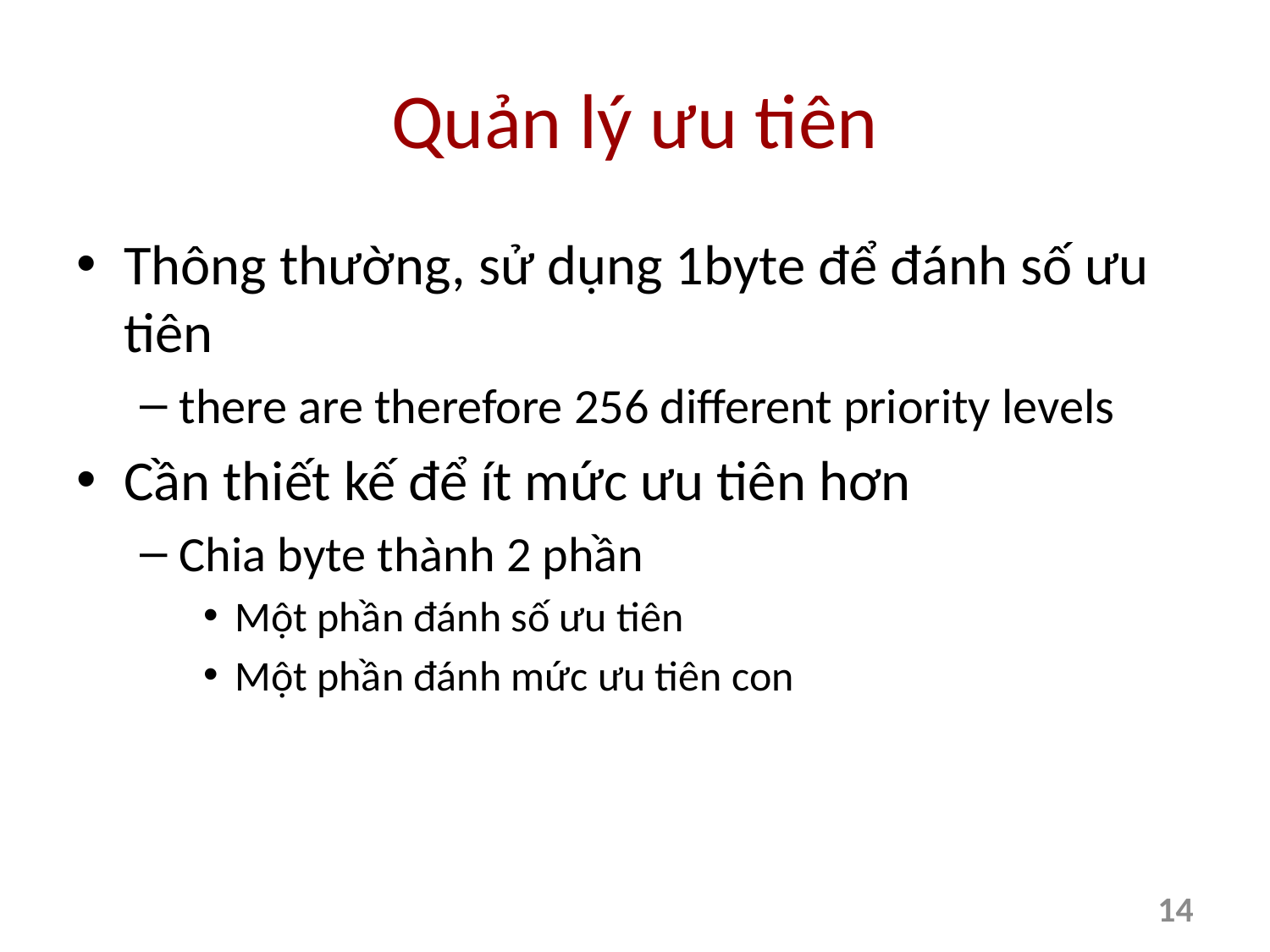

# Quản lý ưu tiên
Thông thường, sử dụng 1byte để đánh số ưu tiên
there are therefore 256 different priority levels
Cần thiết kế để ít mức ưu tiên hơn
Chia byte thành 2 phần
Một phần đánh số ưu tiên
Một phần đánh mức ưu tiên con
14